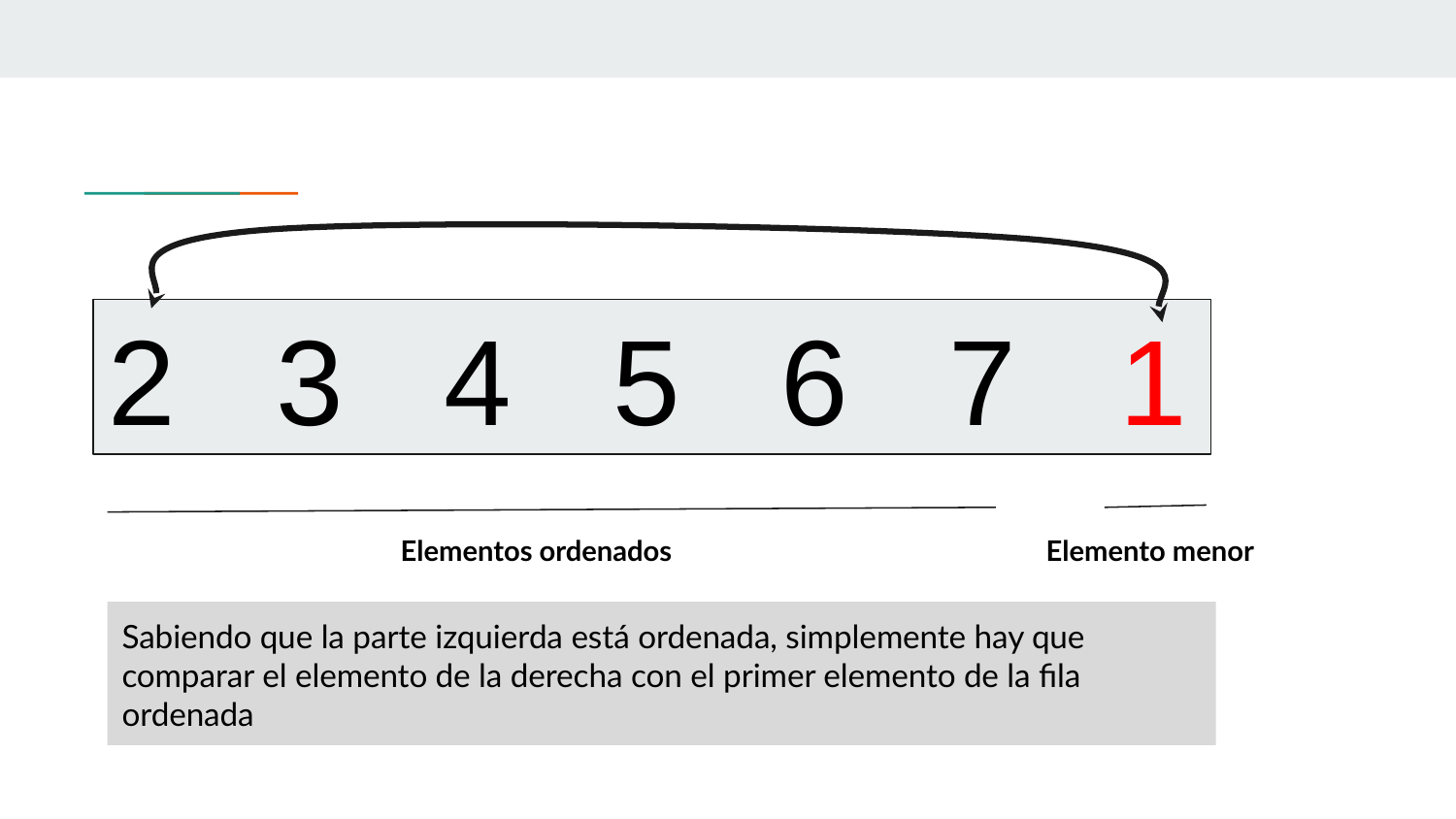

2   3   4   5   6   7   1
Elementos ordenados
Elemento menor
Sabiendo que la parte izquierda está ordenada, simplemente hay que comparar el elemento de la derecha con el primer elemento de la fila ordenada